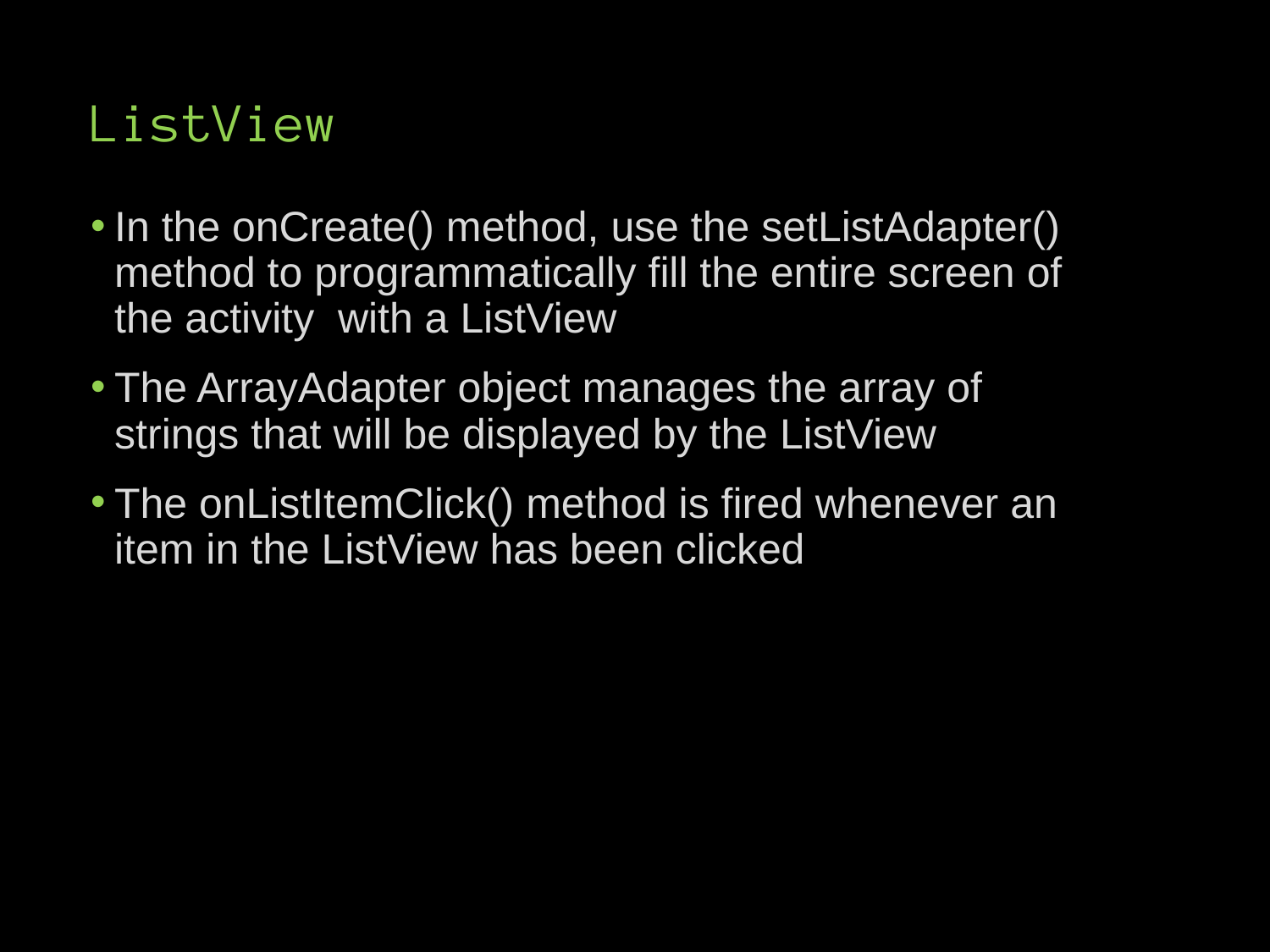

# ListView
In the onCreate() method, use the setListAdapter() method to programmatically fill the entire screen of the activity  with a ListView
The ArrayAdapter object manages the array of strings that will be displayed by the ListView
The onListItemClick() method is fired whenever an item in the ListView has been clicked